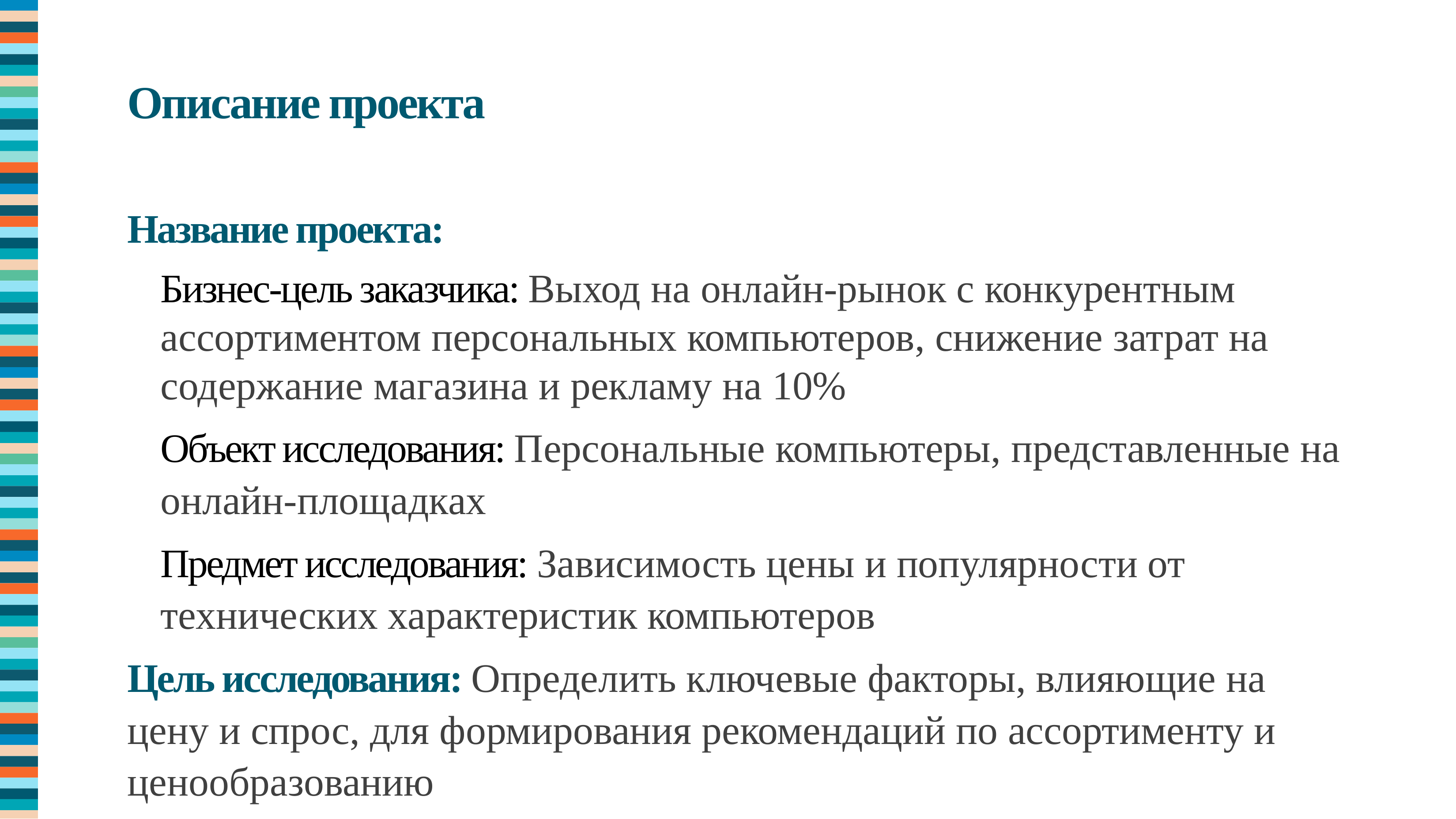

Описание проекта
Название проекта:
Бизнес-цель заказчика: Выход на онлайн-рынок с конкурентным ассортиментом персональных компьютеров, снижение затрат на содержание магазина и рекламу на 10%
Объект исследования: Персональные компьютеры, представленные на онлайн-площадках
Предмет исследования: Зависимость цены и популярности от технических характеристик компьютеров
Цель исследования: Определить ключевые факторы, влияющие на цену и спрос, для формирования рекомендаций по ассортименту и ценообразованию